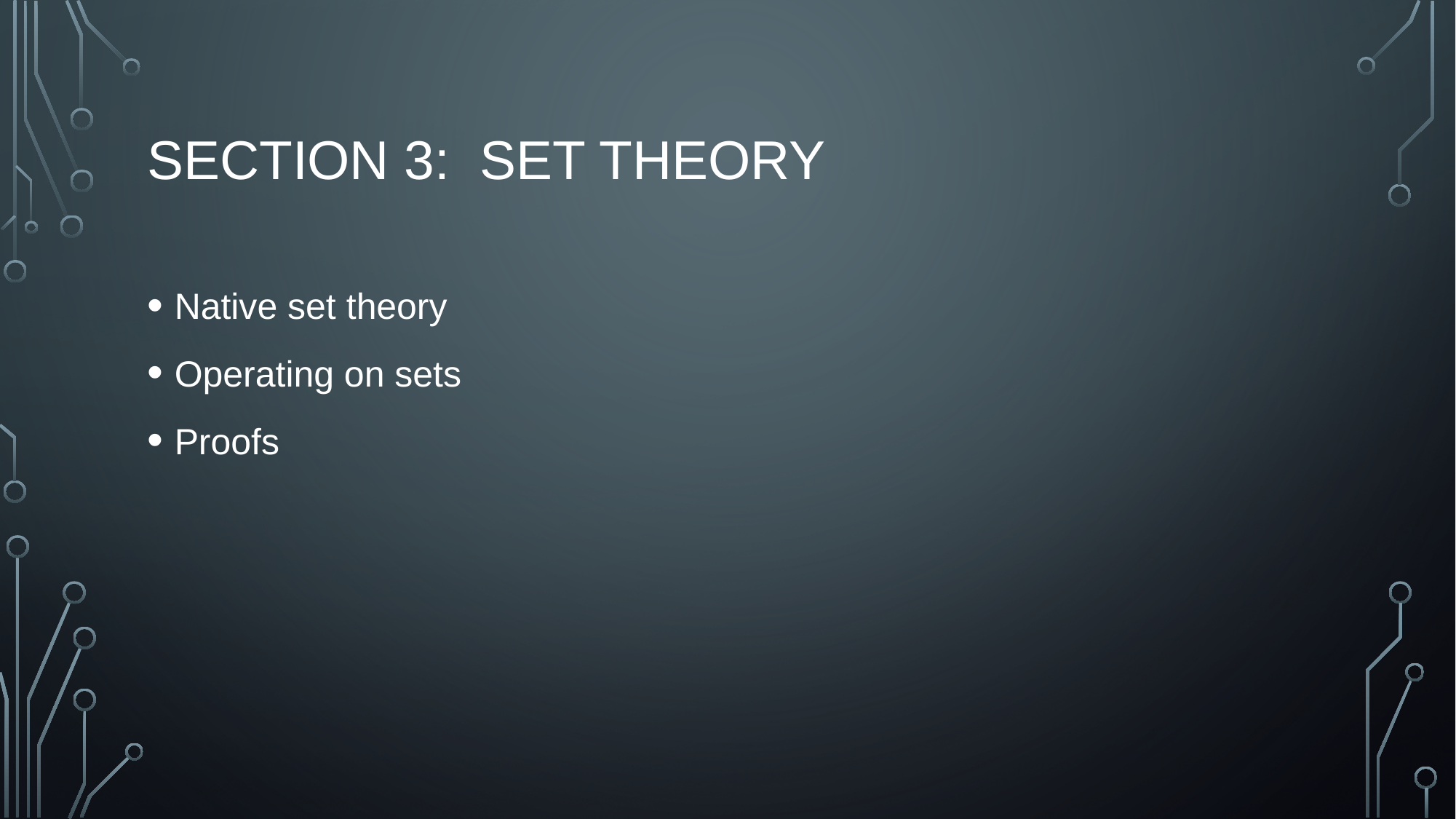

# Section 3:  Set Theory
Native set theory
Operating on sets
Proofs